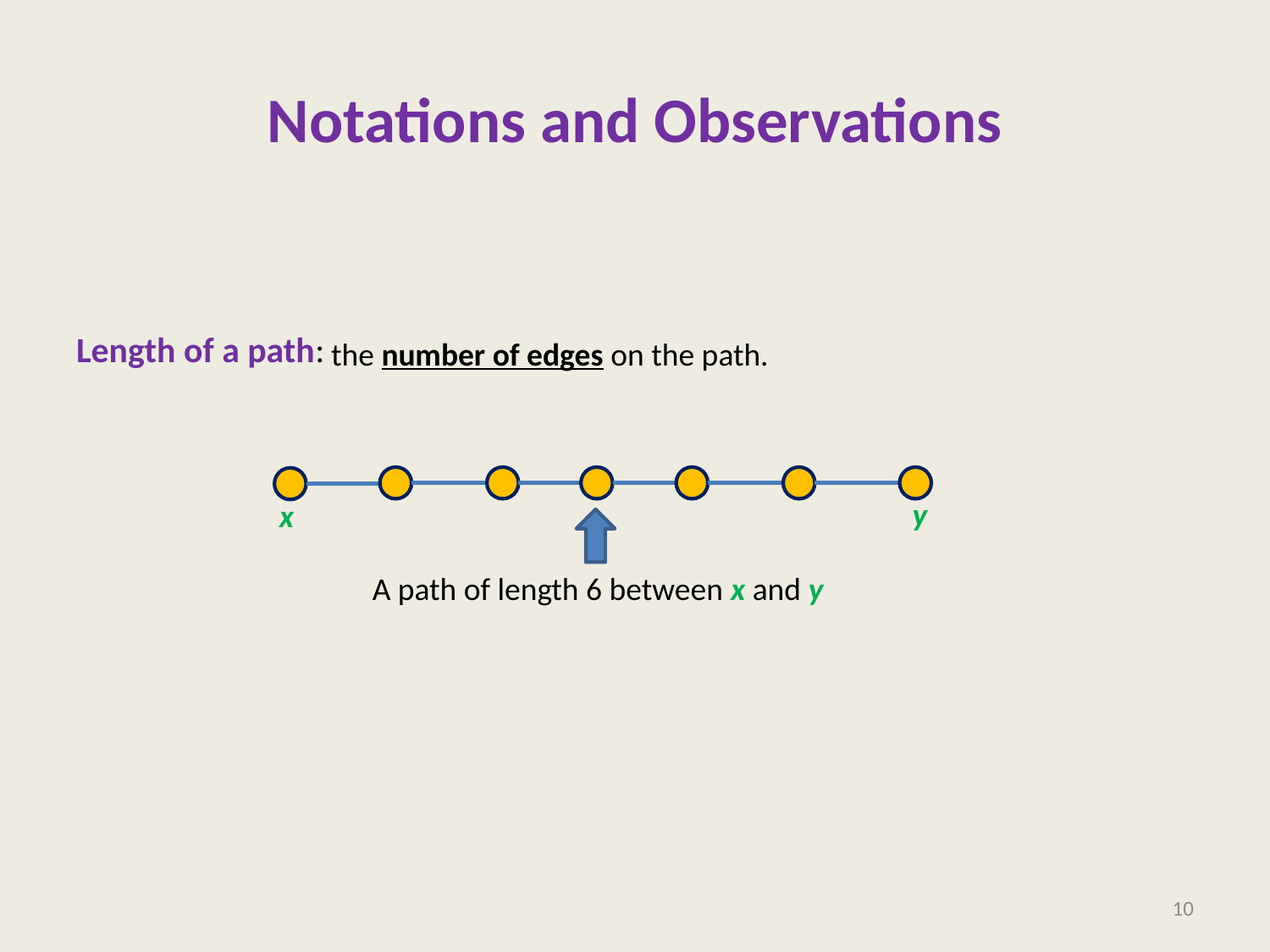

# Notations and Observations

Length of a path:

the number of edges on the path.

y
x

A path of length 6 between x and y
10